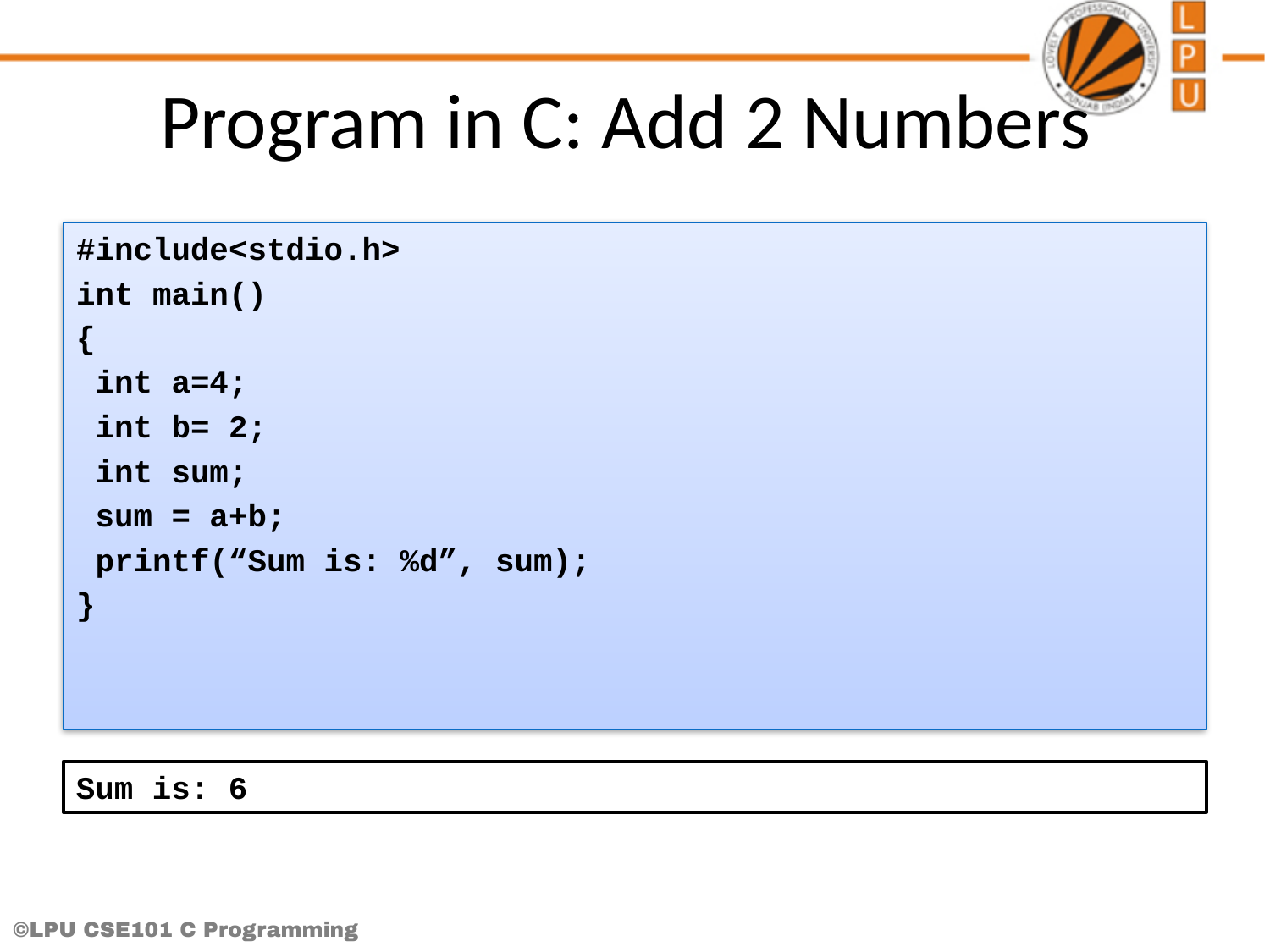

# Program in C: Add 2 Numbers
#include<stdio.h>
int main()
{
 int a=4;
 int b= 2;
 int sum;
 sum = a+b;
 printf(“Sum is: %d”, sum);
}
Sum is: 6